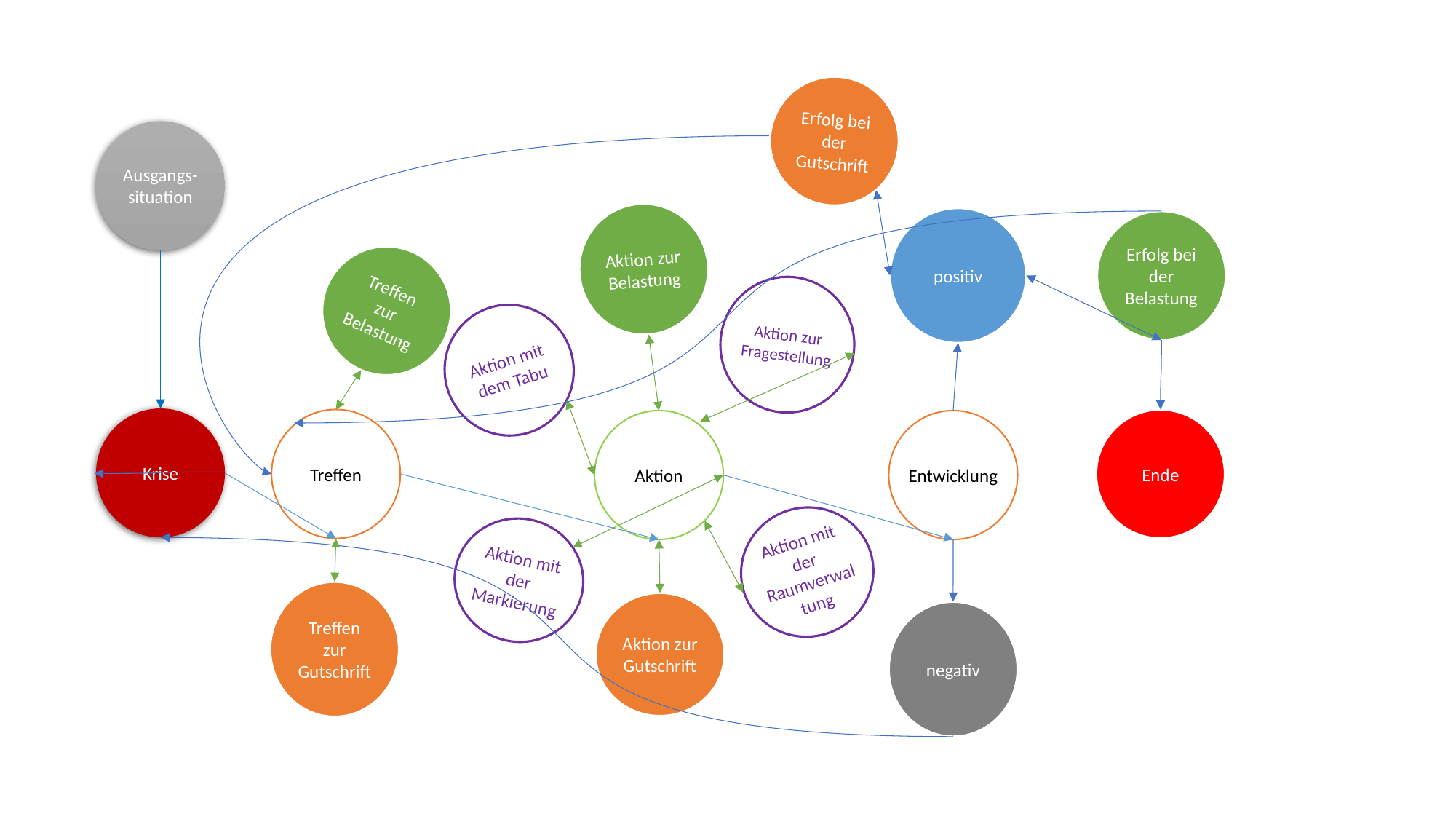

Erfolg bei der Gutschrift
Ausgangs-situation
Aktion zur Belastung
positiv
Erfolg bei der Belastung
Treffen
zur
Belastung
Aktion zur
Fragestellung
Aktion mit dem Tabu
Krise
Treffen
Ende
Aktion
Entwicklung
Aktion mit der Raumverwaltung
Aktion mit der
Markierung
Treffen
zur
Gutschrift
Aktion zur
Gutschrift
negativ